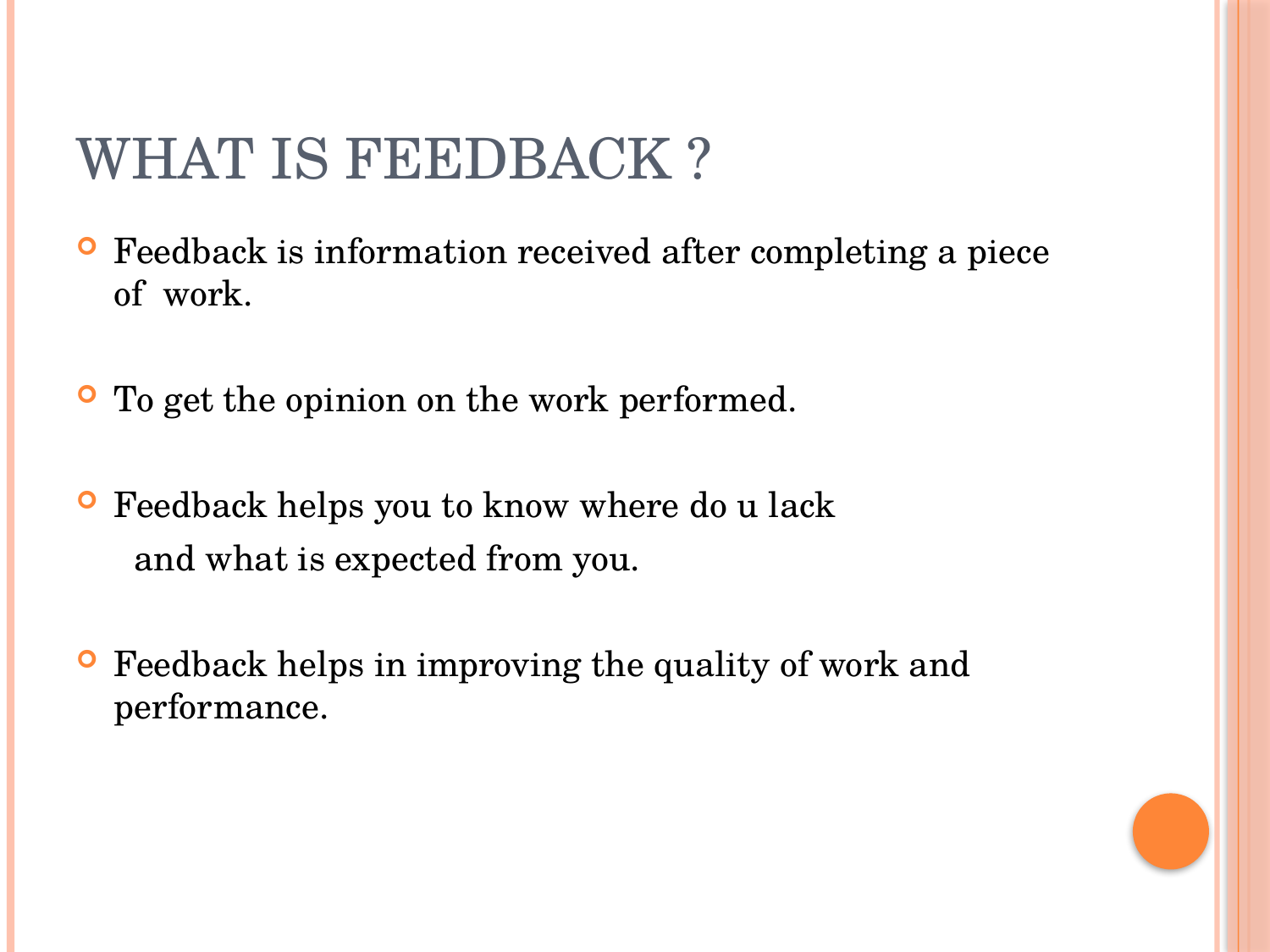

# What is Feedback ?
Feedback is information received after completing a piece of  work.

To get the opinion on the work performed.

Feedback helps you to know where do u lack
      and what is expected from you.

Feedback helps in improving the quality of work and performance.